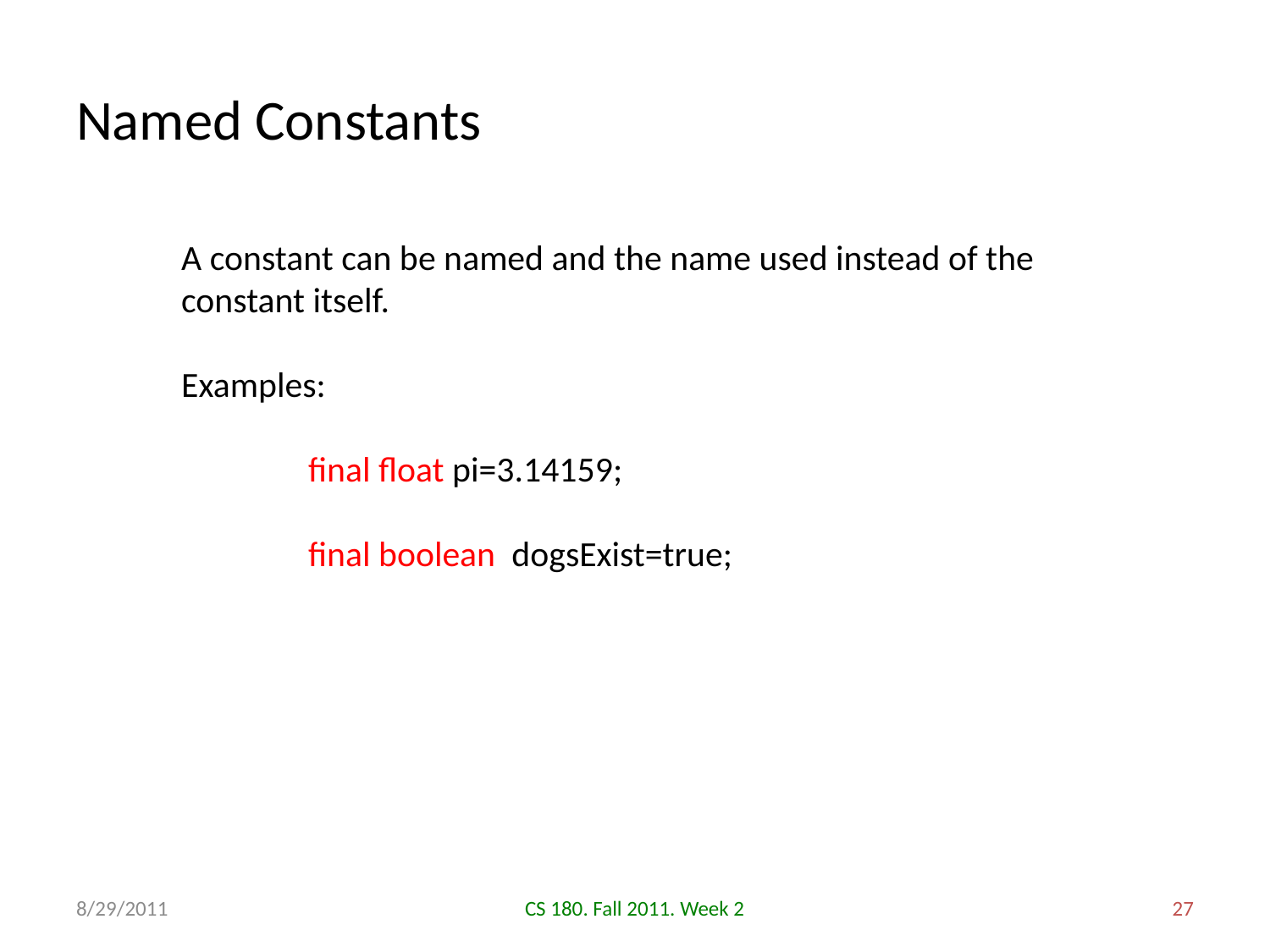

# Named Constants
A constant can be named and the name used instead of the constant itself.

Examples:

	final float pi=3.14159;

	final boolean  dogsExist=true;

8/29/2011
CS 180. Fall 2011. Week 2
27